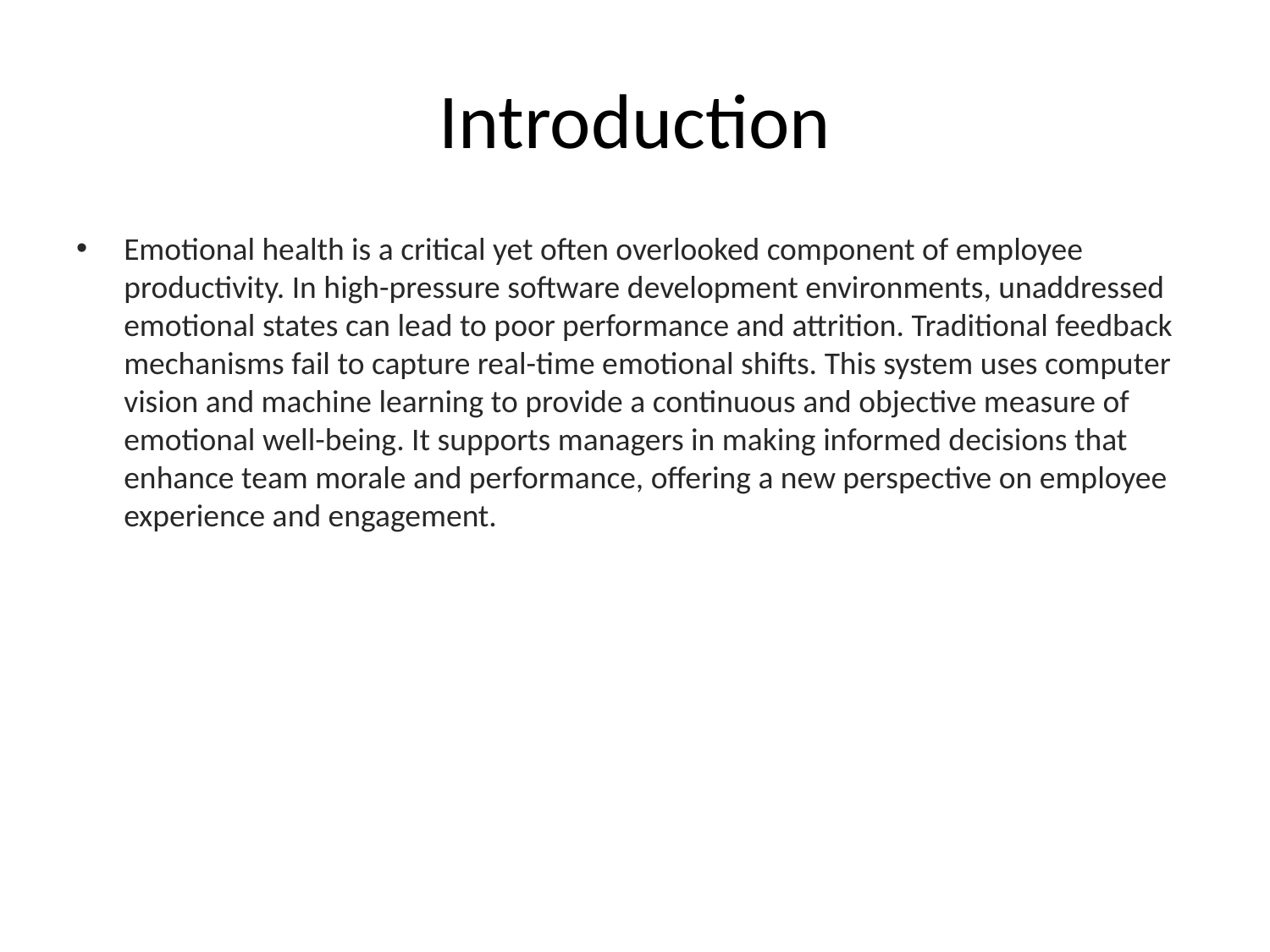

# Introduction
Emotional health is a critical yet often overlooked component of employee productivity. In high-pressure software development environments, unaddressed emotional states can lead to poor performance and attrition. Traditional feedback mechanisms fail to capture real-time emotional shifts. This system uses computer vision and machine learning to provide a continuous and objective measure of emotional well-being. It supports managers in making informed decisions that enhance team morale and performance, offering a new perspective on employee experience and engagement.